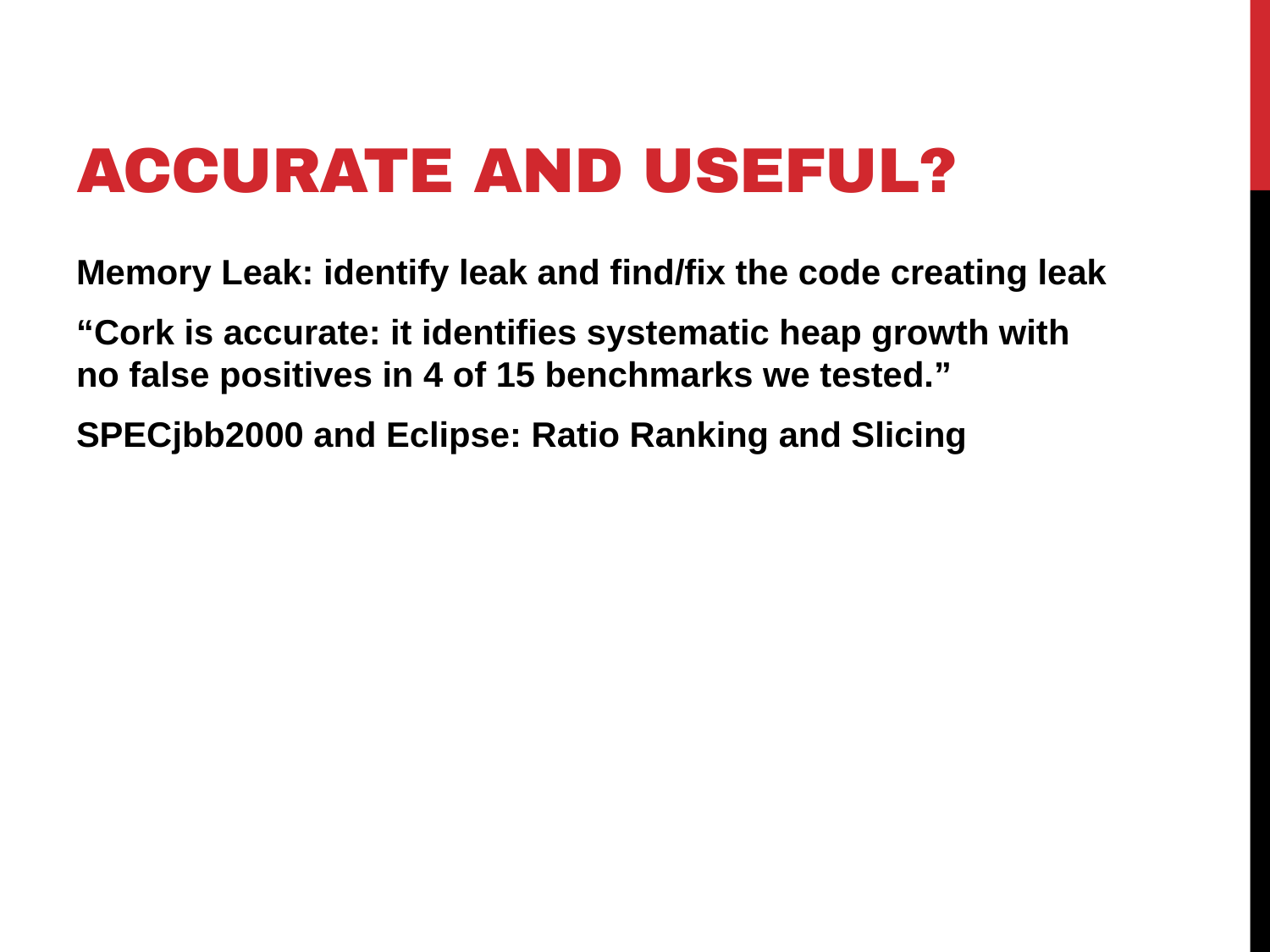

# Accurate and Useful?
Memory Leak: identify leak and find/fix the code creating leak
“Cork is accurate: it identifies systematic heap growth with no false positives in 4 of 15 benchmarks we tested.”
SPECjbb2000 and Eclipse: Ratio Ranking and Slicing